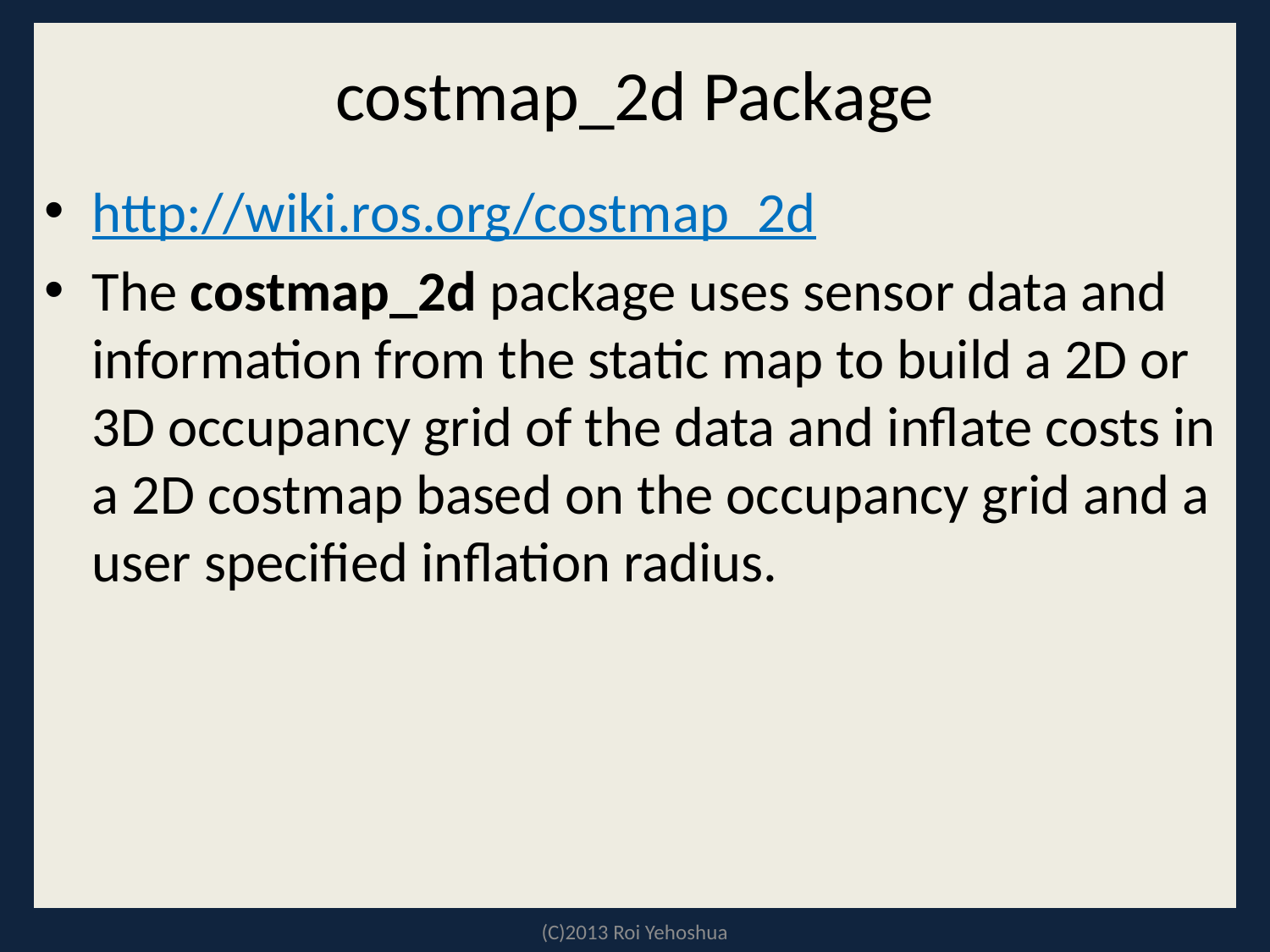

# costmap_2d Package
http://wiki.ros.org/costmap_2d
The costmap_2d package uses sensor data and information from the static map to build a 2D or 3D occupancy grid of the data and inflate costs in a 2D costmap based on the occupancy grid and a user specified inflation radius.

(C)2013 Roi Yehoshua